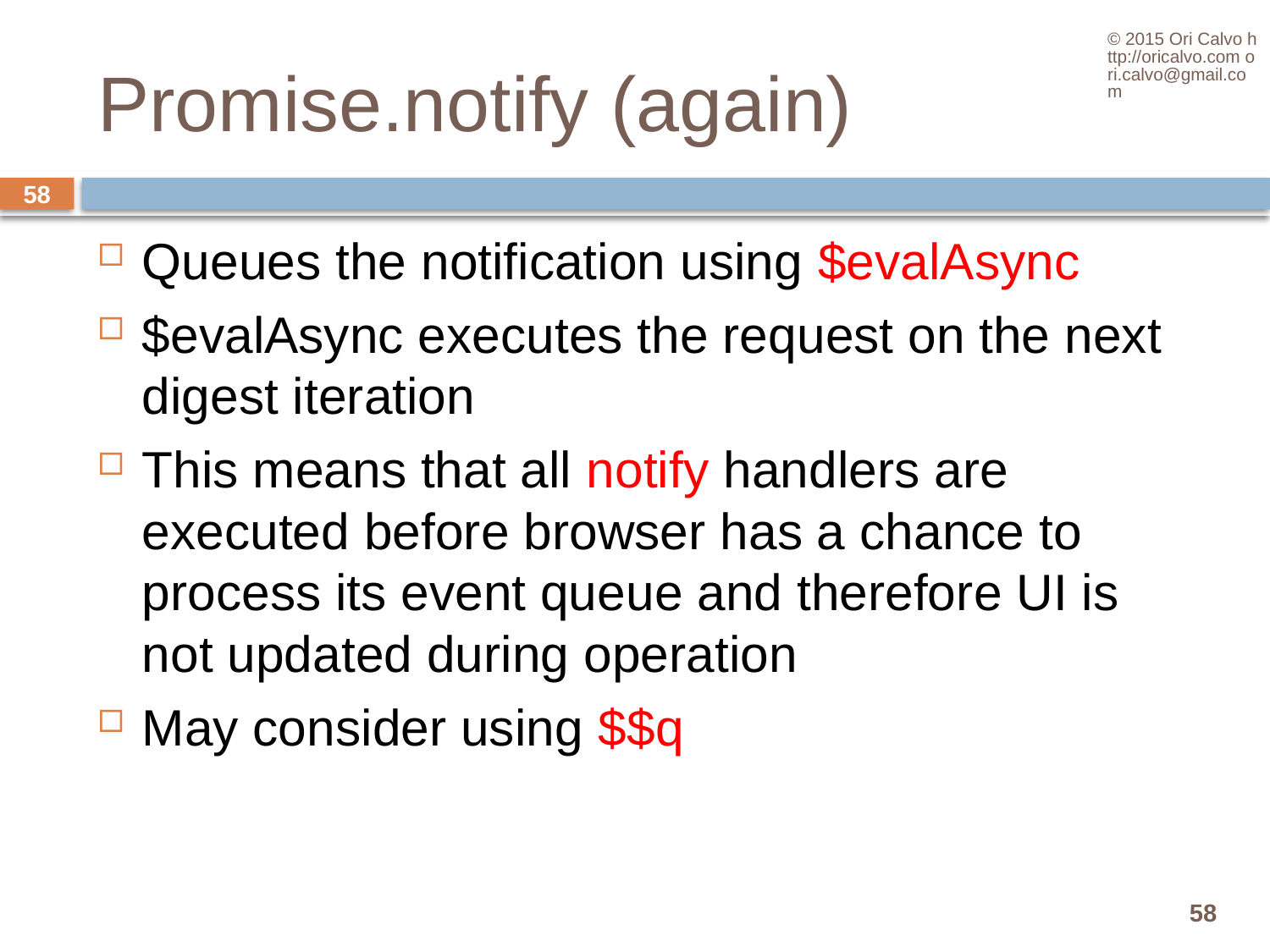

© 2015 Ori Calvo http://oricalvo.com ori.calvo@gmail.com
# Promise.notify (again)
58
Queues the notification using $evalAsync
$evalAsync executes the request on the next digest iteration
This means that all notify handlers are executed before browser has a chance to process its event queue and therefore UI is not updated during operation
May consider using $$q